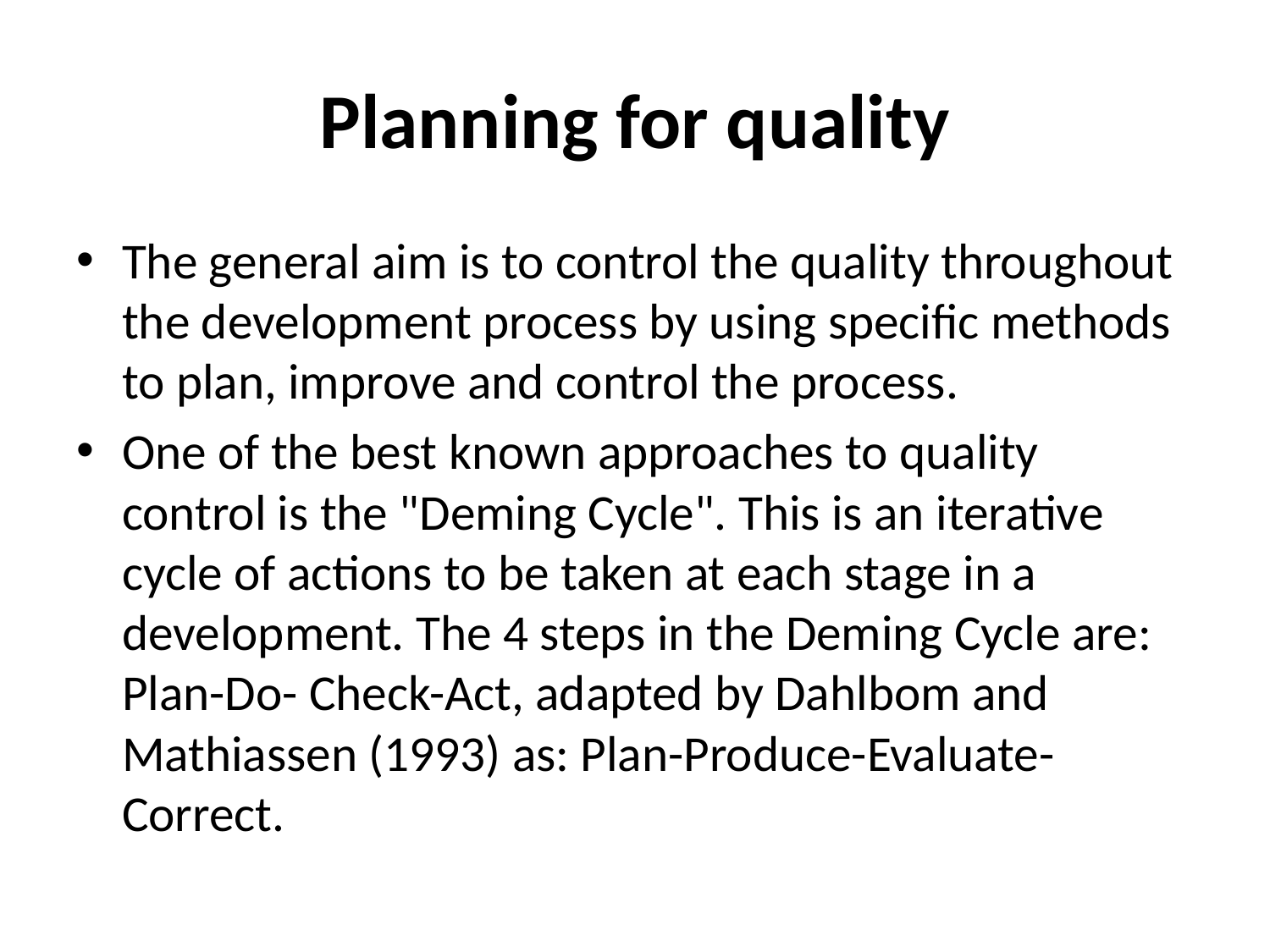

# Planning for quality
The general aim is to control the quality throughout the development process by using specific methods to plan, improve and control the process.
One of the best known approaches to quality control is the "Deming Cycle". This is an iterative cycle of actions to be taken at each stage in a development. The 4 steps in the Deming Cycle are: Plan-Do- Check-Act, adapted by Dahlbom and Mathiassen (1993) as: Plan-Produce-Evaluate-Correct.